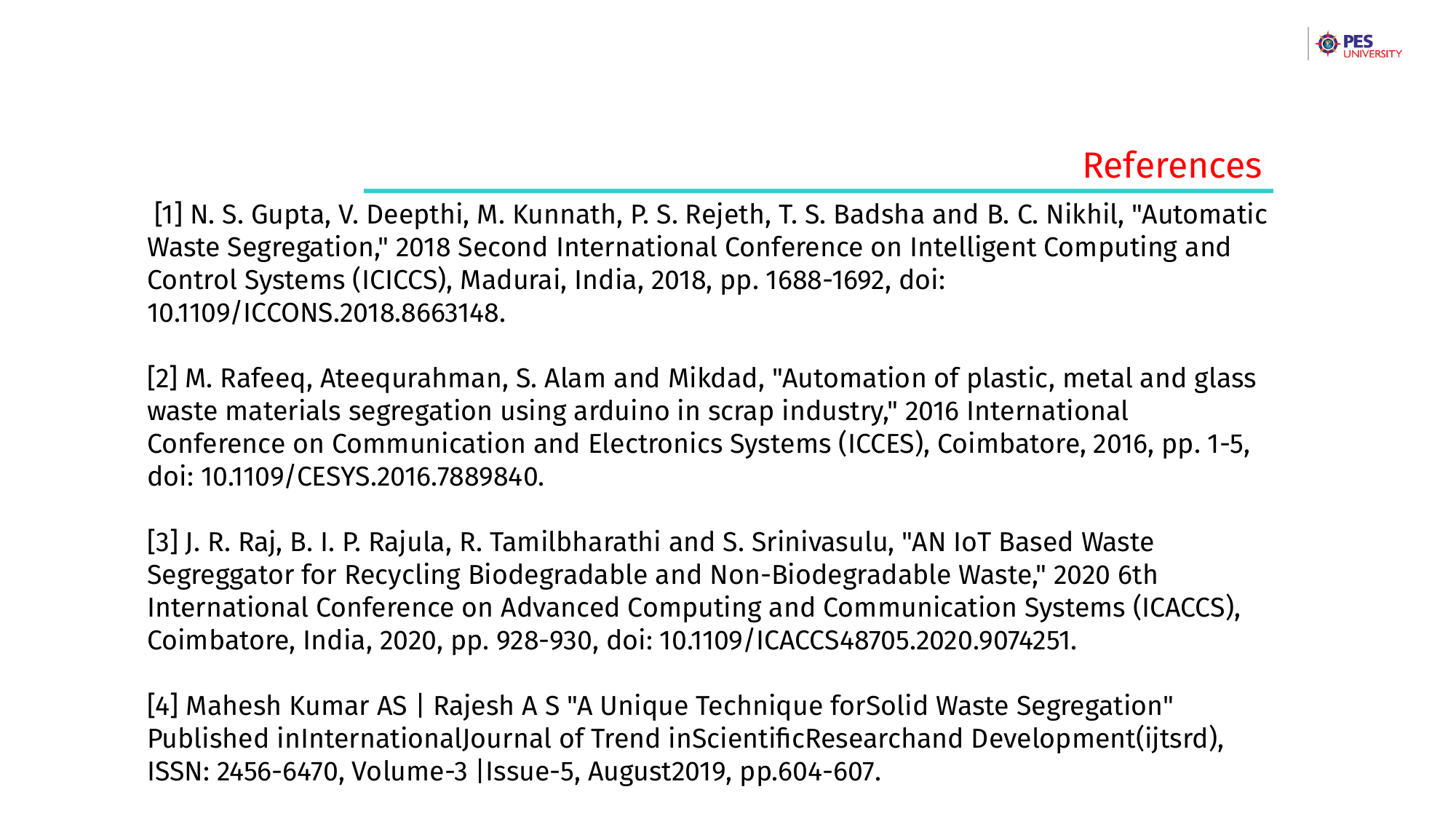

References

 [1] N. S. Gupta, V. Deepthi, M. Kunnath, P. S. Rejeth, T. S. Badsha and B. C. Nikhil, "Automatic Waste Segregation," 2018 Second International Conference on Intelligent Computing and Control Systems (ICICCS), Madurai, India, 2018, pp. 1688-1692, doi: 10.1109/ICCONS.2018.8663148.

[2] M. Rafeeq, Ateequrahman, S. Alam and Mikdad, "Automation of plastic, metal and glass waste materials segregation using arduino in scrap industry," 2016 International Conference on Communication and Electronics Systems (ICCES), Coimbatore, 2016, pp. 1-5, doi: 10.1109/CESYS.2016.7889840.

[3] J. R. Raj, B. I. P. Rajula, R. Tamilbharathi and S. Srinivasulu, "AN IoT Based Waste Segreggator for Recycling Biodegradable and Non-Biodegradable Waste," 2020 6th International Conference on Advanced Computing and Communication Systems (ICACCS), Coimbatore, India, 2020, pp. 928-930, doi: 10.1109/ICACCS48705.2020.9074251.

[4] Mahesh Kumar AS | Rajesh A S "A Unique Technique forSolid Waste Segregation" Published inInternationalJournal of Trend inScientificResearchand Development(ijtsrd), ISSN: 2456-6470, Volume-3 |Issue-5, August2019, pp.604-607.